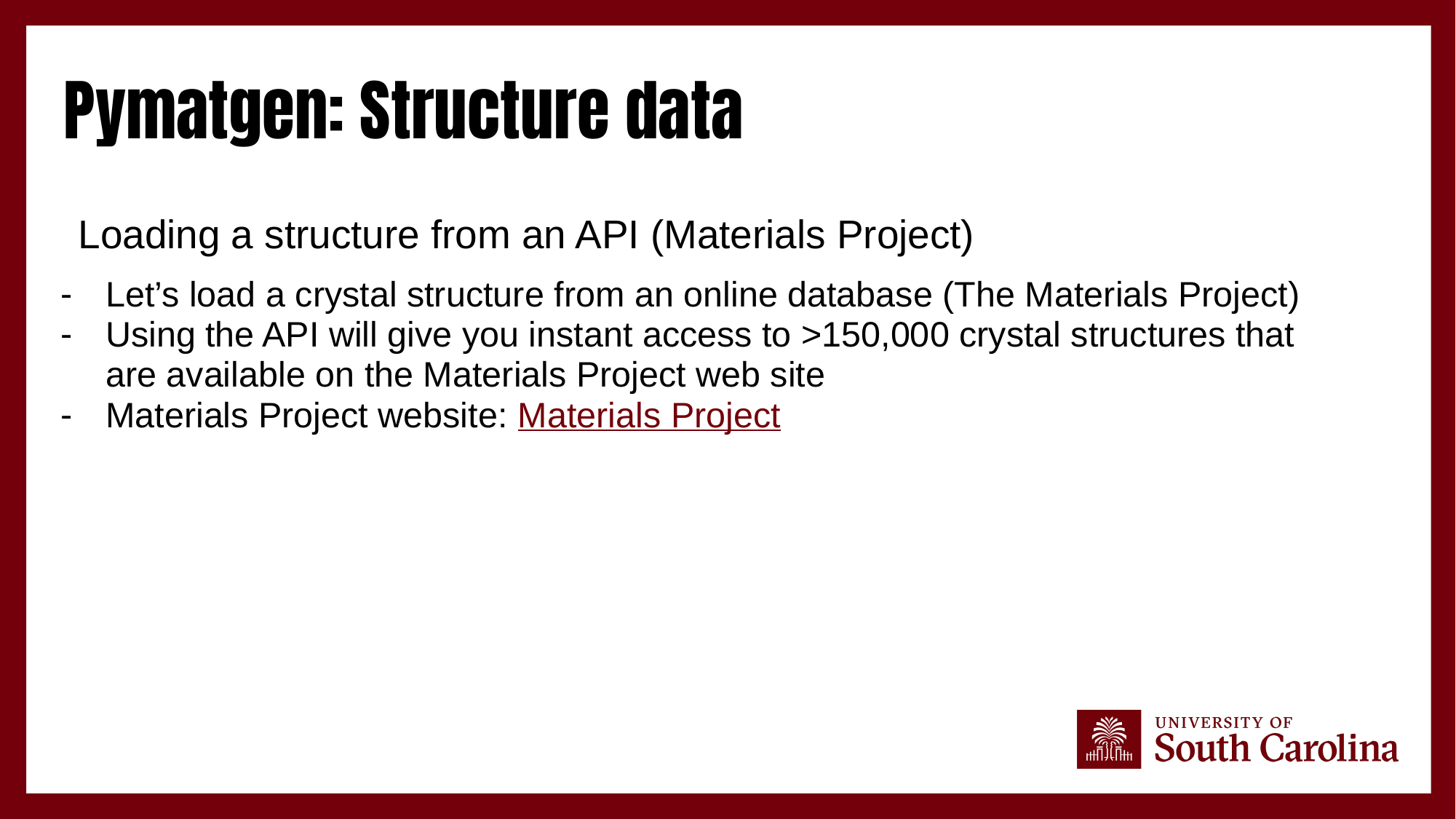

# Pymatgen: Structure data
Loading a structure from an API (Materials Project)
Let’s load a crystal structure from an online database (The Materials Project)
Using the API will give you instant access to >150,000 crystal structures that are available on the Materials Project web site
Materials Project website: Materials Project